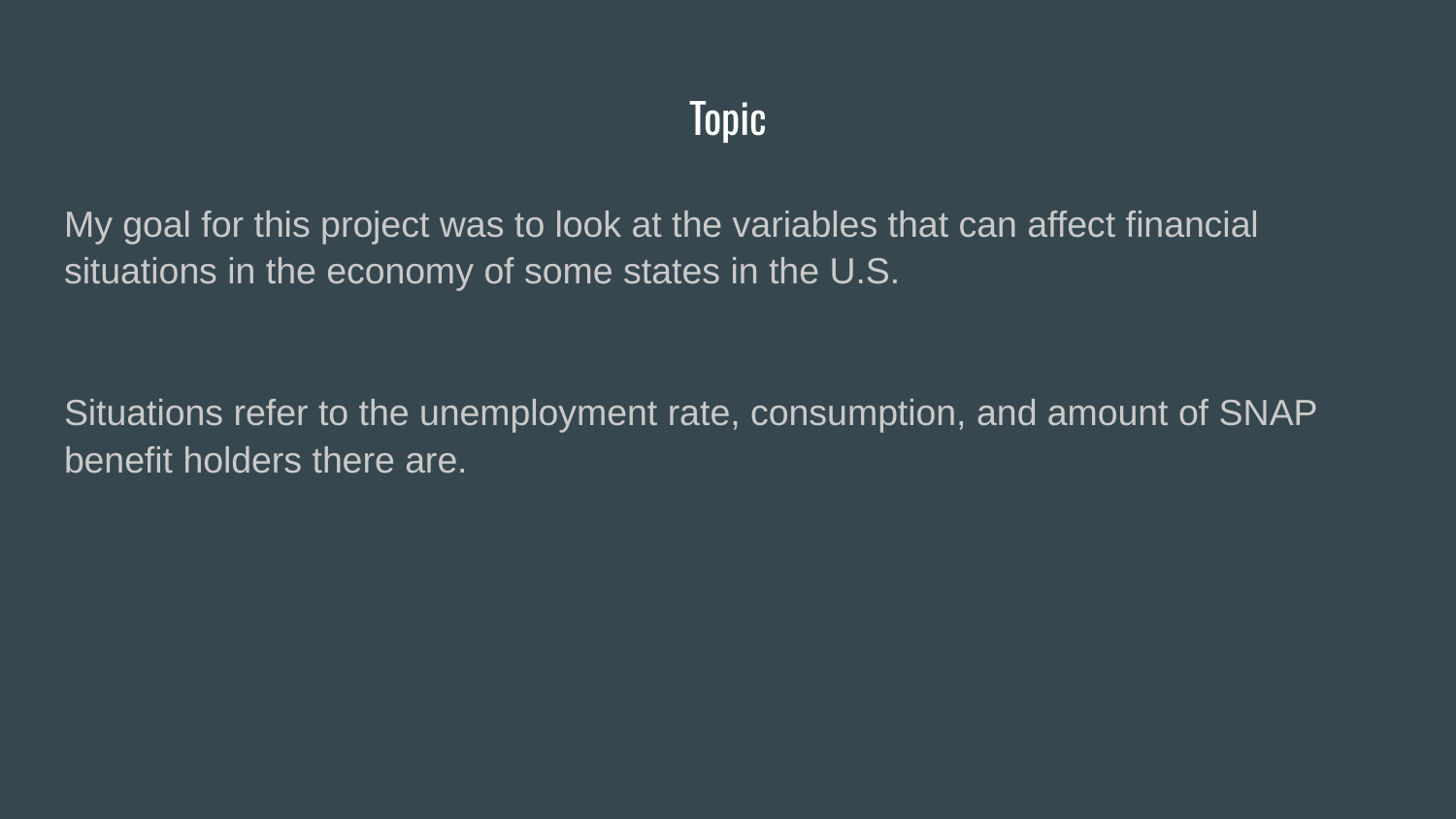

# Topic
My goal for this project was to look at the variables that can affect financial situations in the economy of some states in the U.S.

Situations refer to the unemployment rate, consumption, and amount of SNAP benefit holders there are.